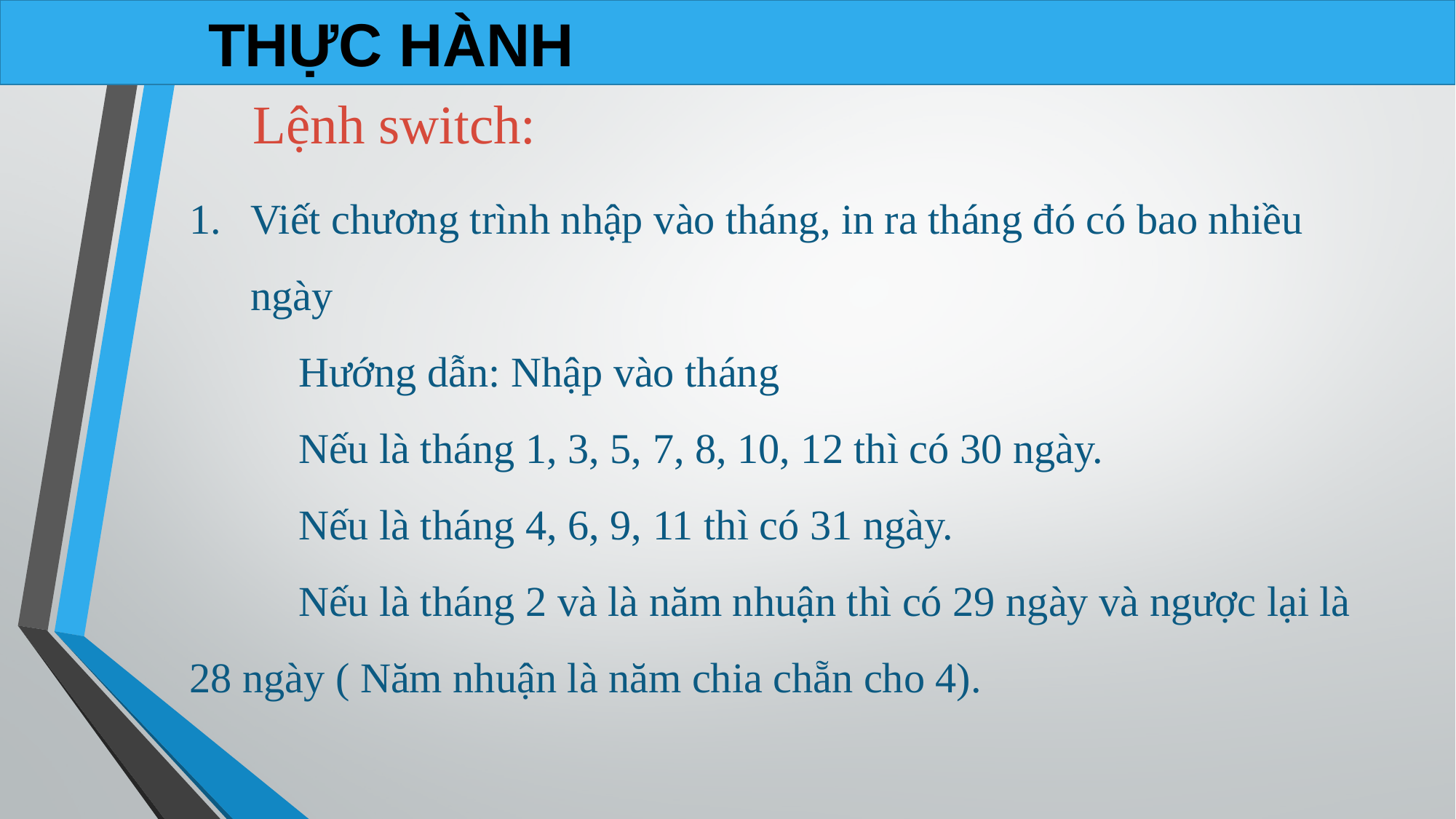

THỰC HÀNH
Lệnh switch:
Viết chương trình nhập vào tháng, in ra tháng đó có bao nhiều ngày
	Hướng dẫn: Nhập vào tháng
	Nếu là tháng 1, 3, 5, 7, 8, 10, 12 thì có 30 ngày.
	Nếu là tháng 4, 6, 9, 11 thì có 31 ngày.
	Nếu là tháng 2 và là năm nhuận thì có 29 ngày và ngược lại là 28 ngày ( Năm nhuận là năm chia chẵn cho 4).